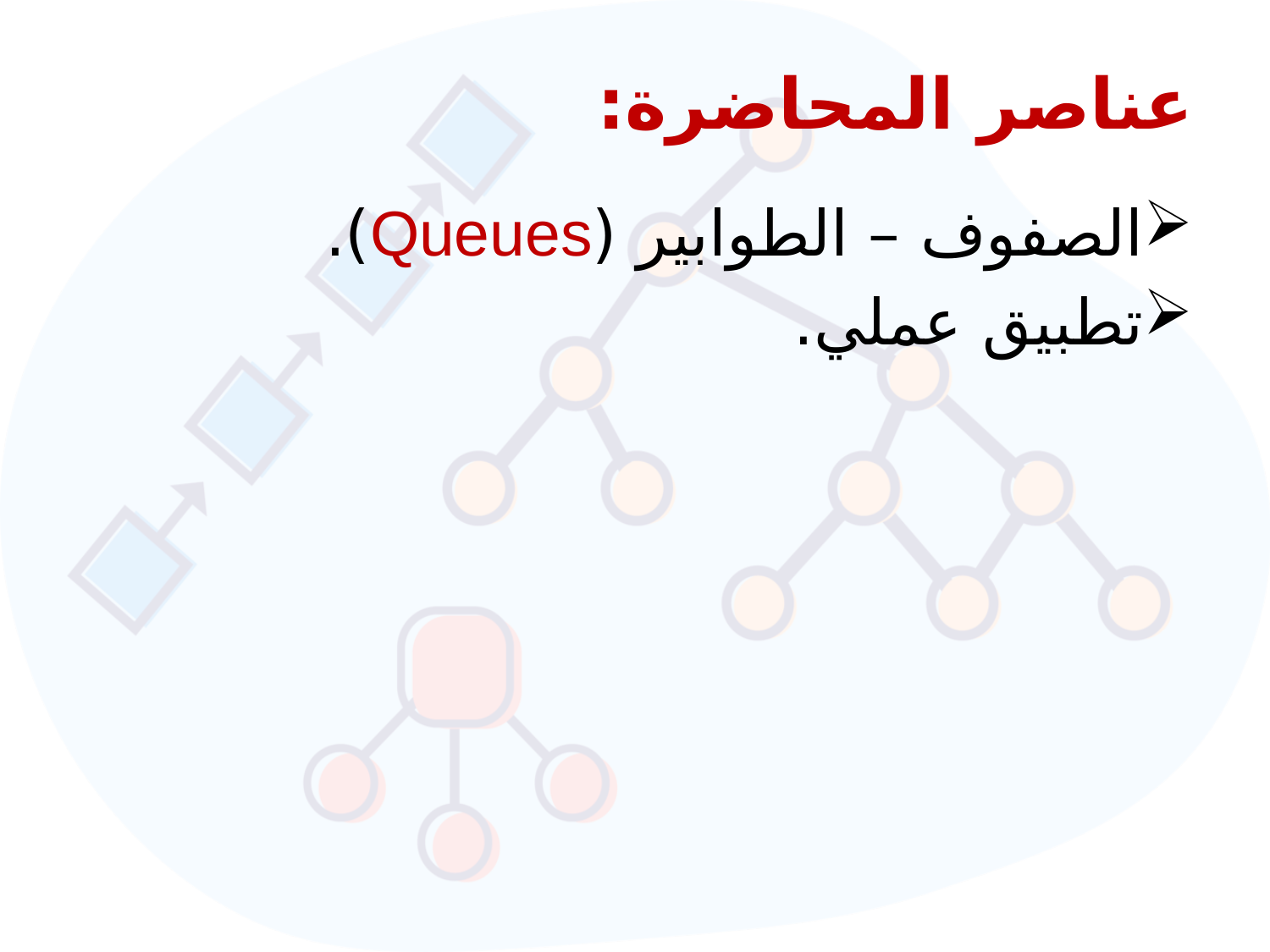

# عناصر المحاضرة:
الصفوف – الطوابير (Queues).
تطبيق عملي.